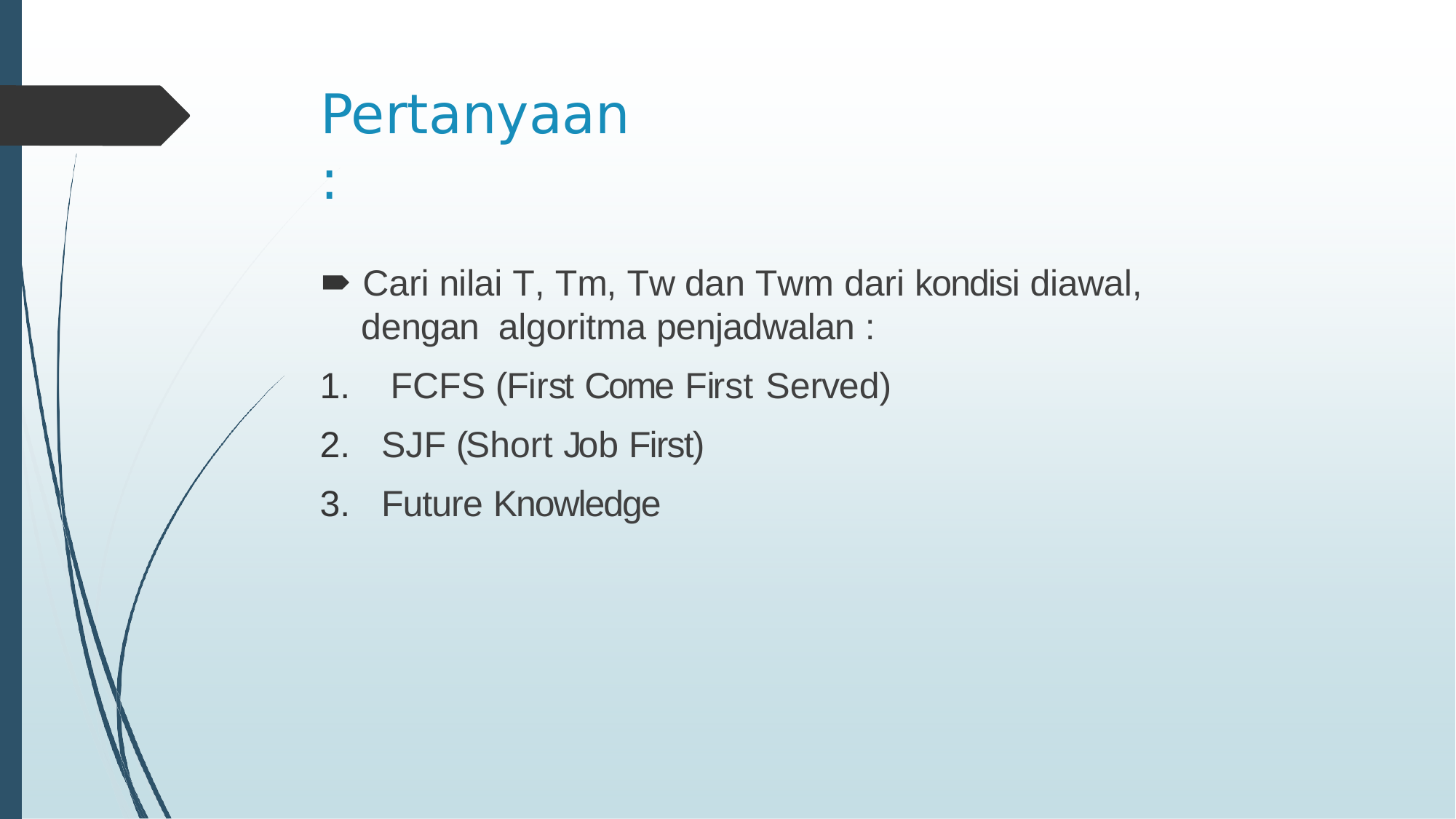

# Pertanyaan :
🠶 Cari nilai T, Tm, Tw dan Twm dari kondisi diawal, dengan  algoritma penjadwalan :
FCFS (First Come First Served)
SJF (Short Job First)
Future Knowledge